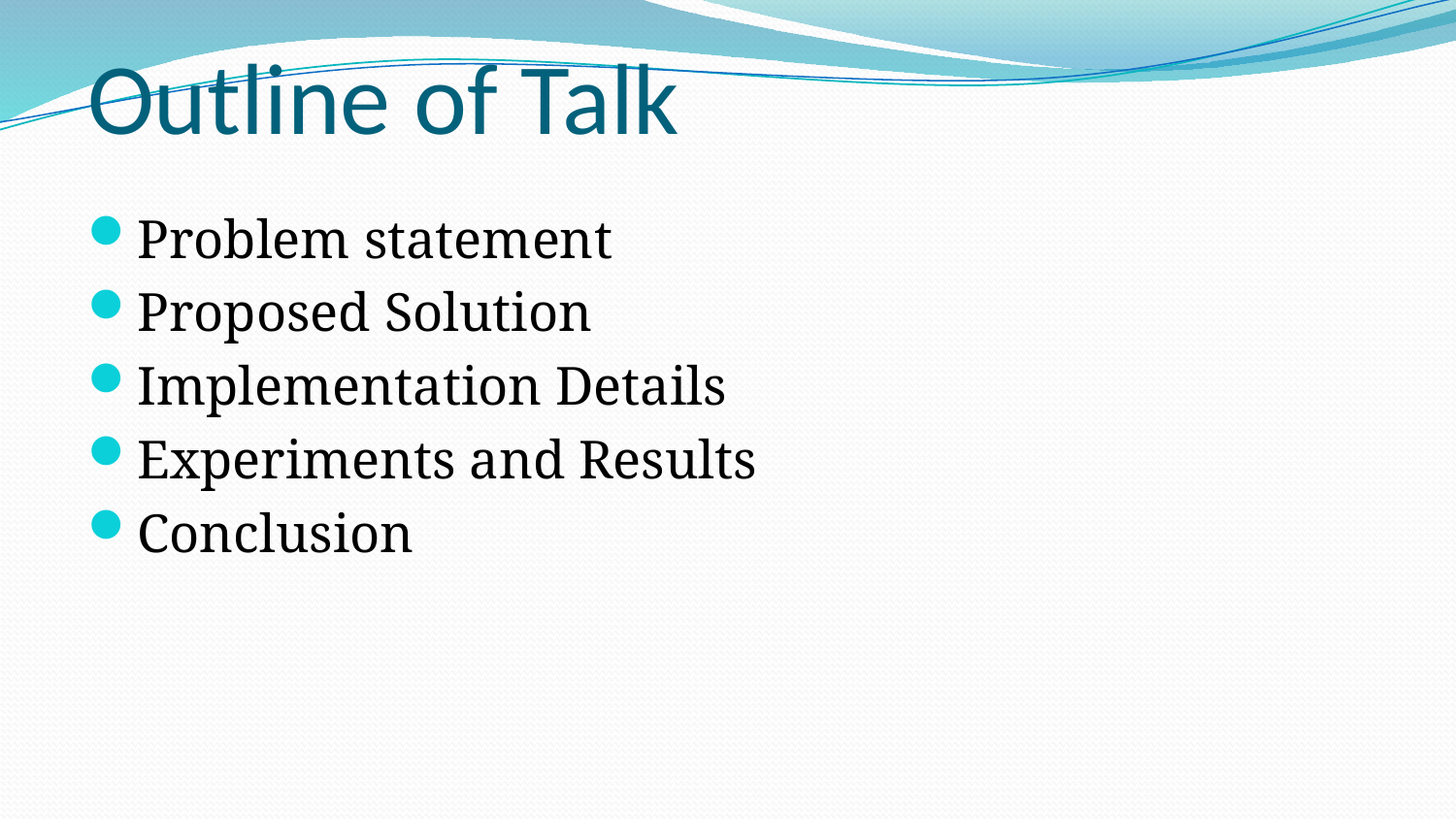

# Outline of Talk
Problem statement
Proposed Solution
Implementation Details
Experiments and Results
Conclusion